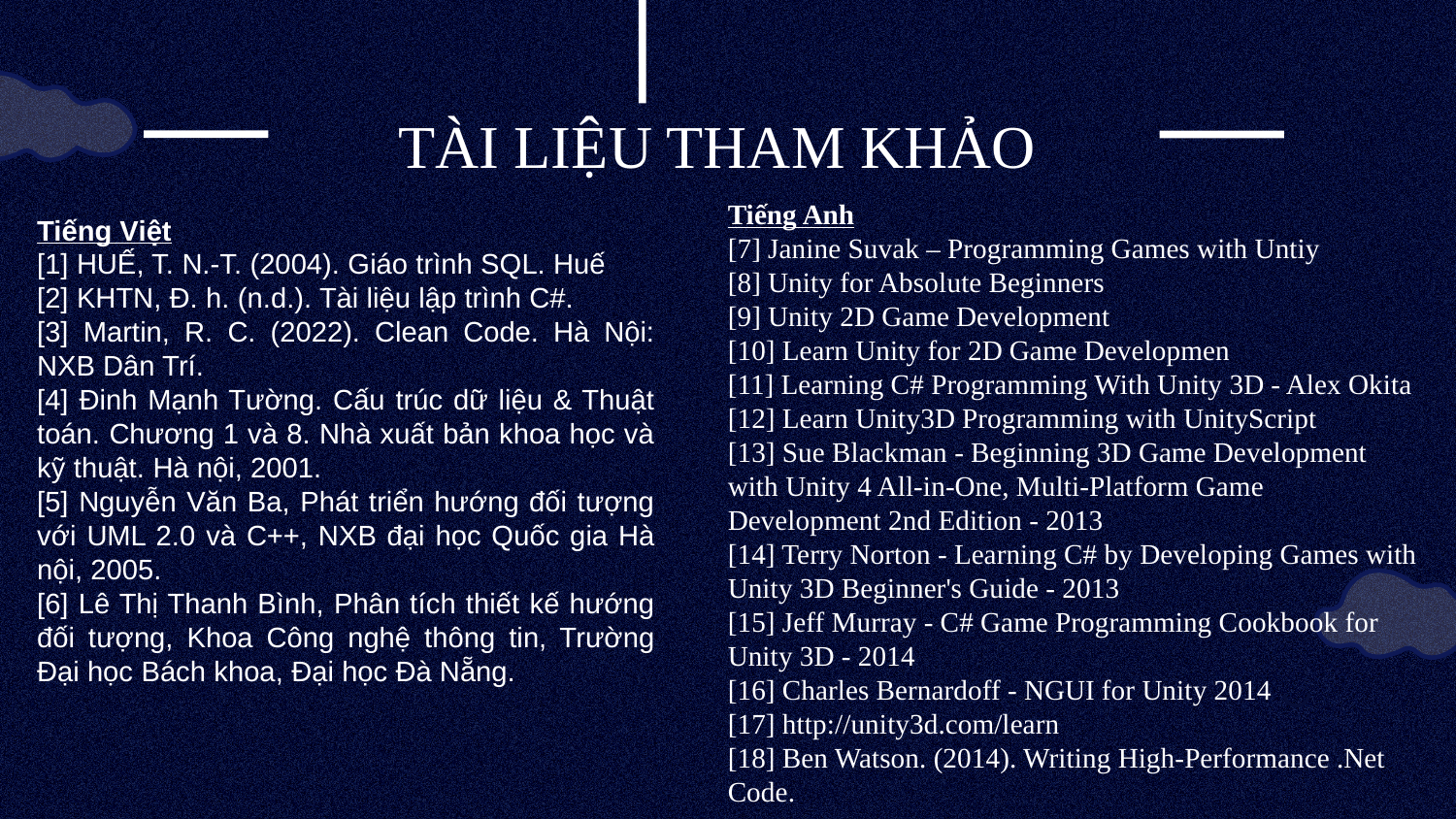

# TÀI LIỆU THAM KHẢO
Tiếng Anh
[7] Janine Suvak – Programming Games with Untiy
[8] Unity for Absolute Beginners
[9] Unity 2D Game Development
[10] Learn Unity for 2D Game Developmen
[11] Learning C# Programming With Unity 3D - Alex Okita
[12] Learn Unity3D Programming with UnityScript
[13] Sue Blackman - Beginning 3D Game Development with Unity 4 All-in-One, Multi-Platform Game Development 2nd Edition - 2013
[14] Terry Norton - Learning C# by Developing Games with Unity 3D Beginner's Guide - 2013
[15] Jeff Murray - C# Game Programming Cookbook for Unity 3D - 2014
[16] Charles Bernardoff - NGUI for Unity 2014
[17] http://unity3d.com/learn
[18] Ben Watson. (2014). Writing High-Performance .Net Code.

Tiếng Việt
[1] HUẾ, T. N.-T. (2004). Giáo trình SQL. Huế
[2] KHTN, Đ. h. (n.d.). Tài liệu lập trình C#.
[3] Martin, R. C. (2022). Clean Code. Hà Nội: NXB Dân Trí.
[4] Đinh Mạnh Tường. Cấu trúc dữ liệu & Thuật toán. Chương 1 và 8. Nhà xuất bản khoa học và kỹ thuật. Hà nội, 2001.
[5] Nguyễn Văn Ba, Phát triển hướng đối tượng với UML 2.0 và C++, NXB đại học Quốc gia Hà nội, 2005.
[6] Lê Thị Thanh Bình, Phân tích thiết kế hướng đối tượng, Khoa Công nghệ thông tin, Trường Đại học Bách khoa, Đại học Đà Nẵng.